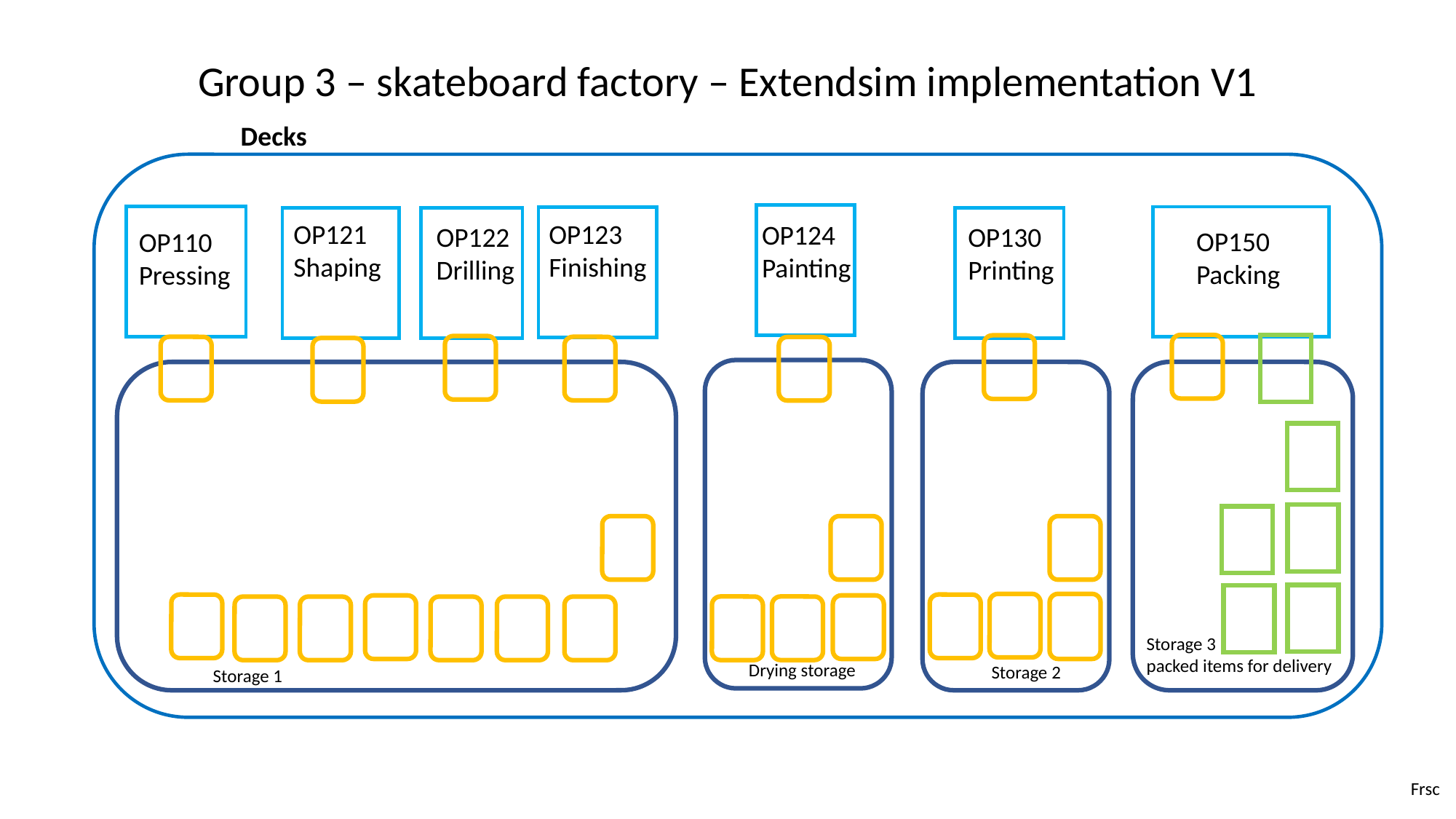

# Group 3 – skateboard factory – Extendsim implementation V1
Decks

OP123
Finishing
OP121
Shaping
OP124
Painting
OP130
Printing
OP122
Drilling
OP150
Packing
OP110
Pressing

Storage 3
packed items for delivery
Drying storage
Storage 2
Storage 1
Frsc